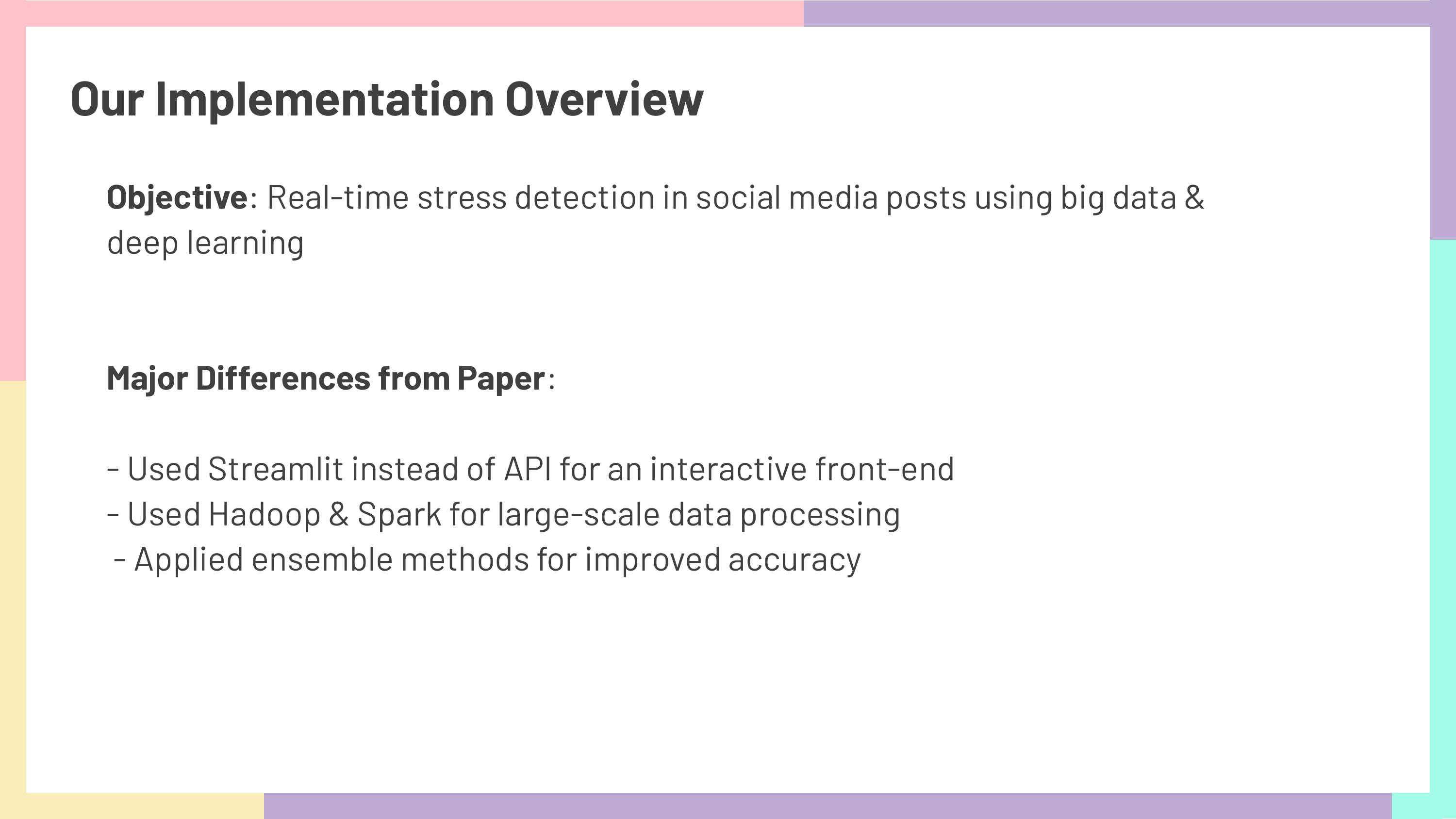

Our Implementation Overview

Objective: Real-time stress detection in social media posts using big data & deep learning

Major Differences from Paper:

- Used Streamlit instead of API for an interactive front-end
- Used Hadoop & Spark for large-scale data processing
 - Applied ensemble methods for improved accuracy